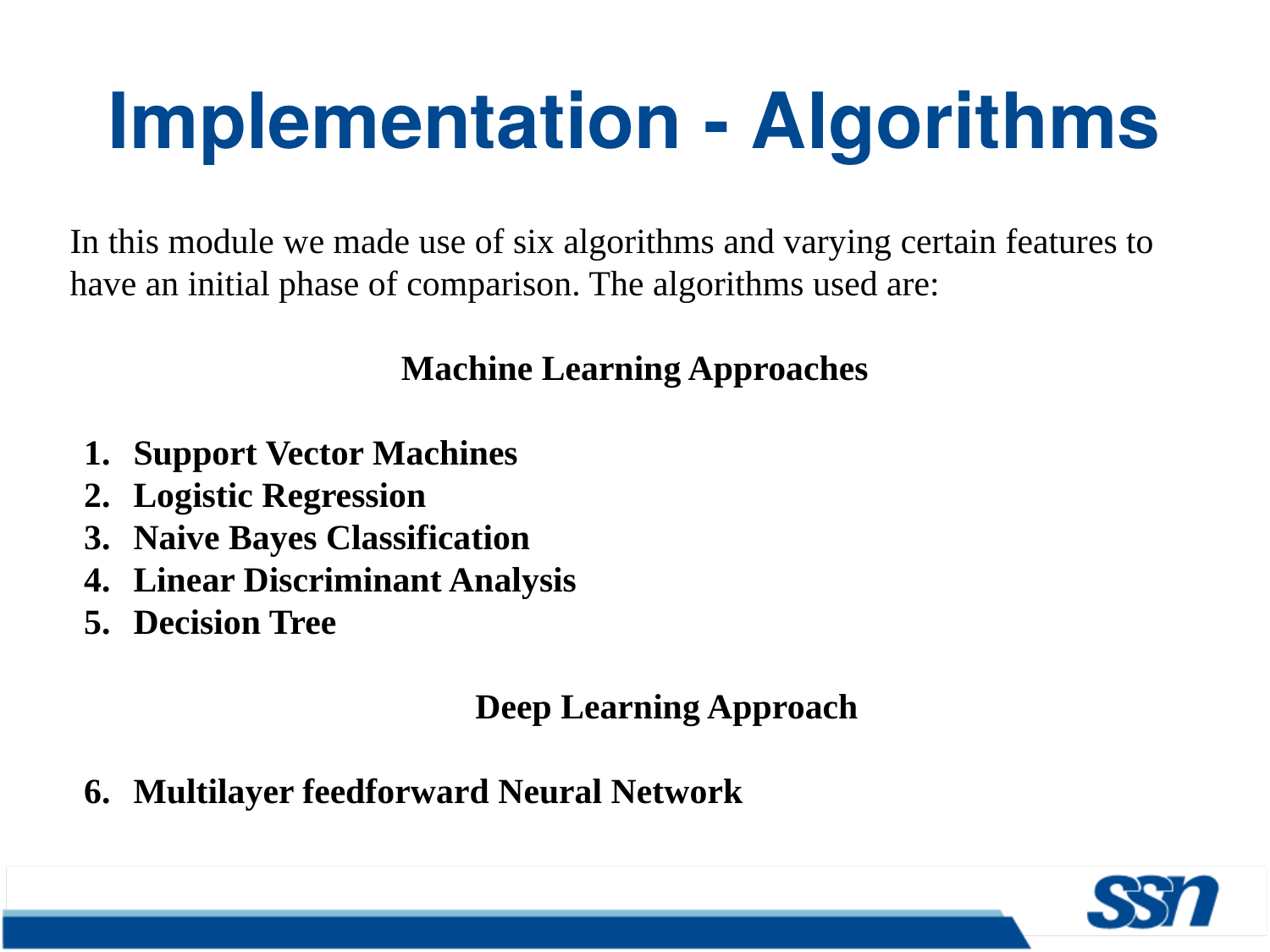

# Implementation - Algorithms
In this module we made use of six algorithms and varying certain features to have an initial phase of comparison. The algorithms used are:

Machine Learning Approaches

Support Vector Machines
Logistic Regression
Naive Bayes Classification
Linear Discriminant Analysis
Decision Tree

Deep Learning Approach

Multilayer feedforward Neural Network